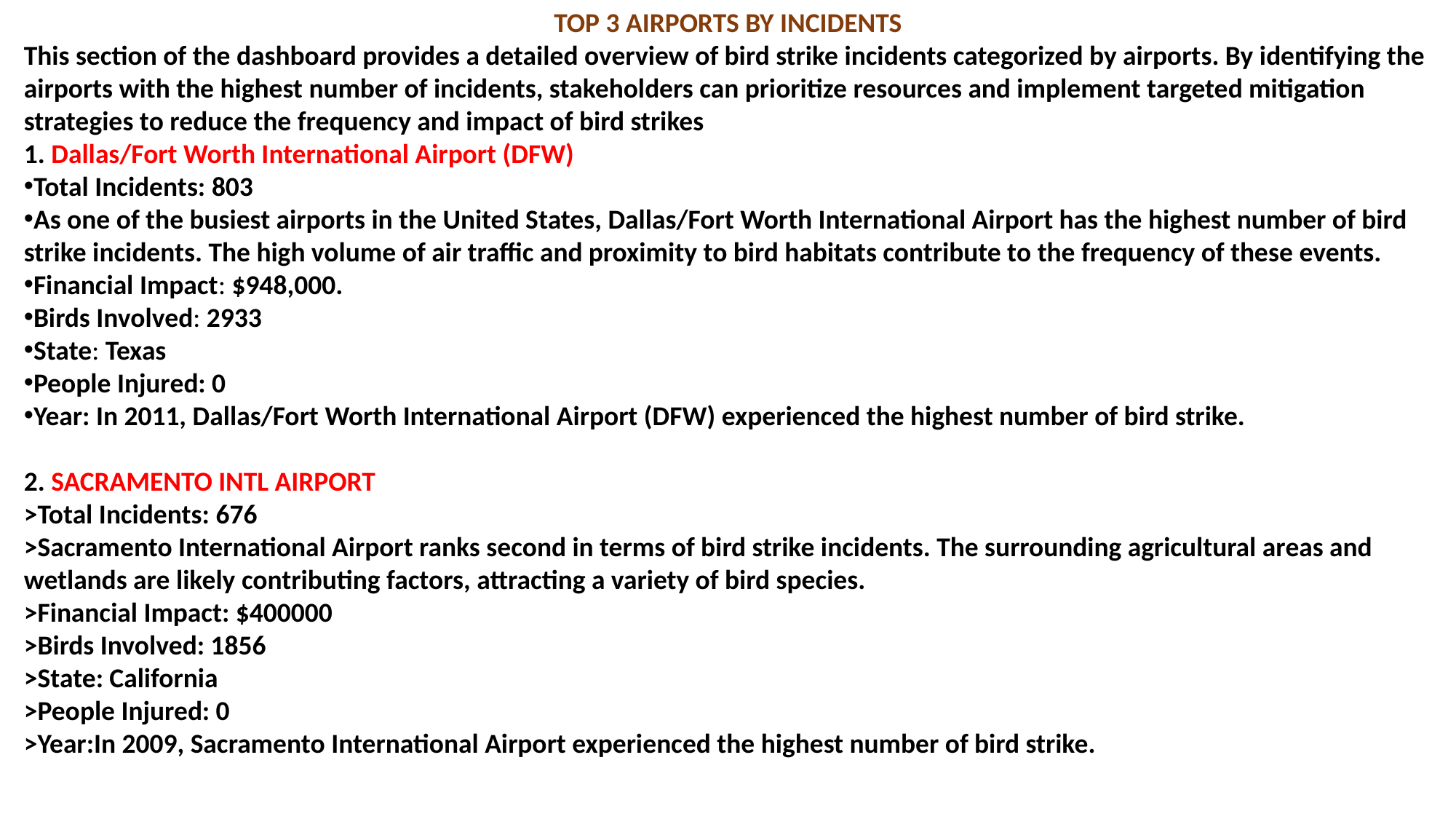

TOP 3 AIRPORTS BY INCIDENTS
This section of the dashboard provides a detailed overview of bird strike incidents categorized by airports. By identifying the airports with the highest number of incidents, stakeholders can prioritize resources and implement targeted mitigation strategies to reduce the frequency and impact of bird strikes
1. Dallas/Fort Worth International Airport (DFW)
Total Incidents: 803
As one of the busiest airports in the United States, Dallas/Fort Worth International Airport has the highest number of bird strike incidents. The high volume of air traffic and proximity to bird habitats contribute to the frequency of these events.
Financial Impact: $948,000.
Birds Involved: 2933
State: Texas
People Injured: 0
Year: In 2011, Dallas/Fort Worth International Airport (DFW) experienced the highest number of bird strike.

2. SACRAMENTO INTL AIRPORT
>Total Incidents: 676
>Sacramento International Airport ranks second in terms of bird strike incidents. The surrounding agricultural areas and wetlands are likely contributing factors, attracting a variety of bird species.
>Financial Impact: $400000
>Birds Involved: 1856
>State: California
>People Injured: 0
>Year:In 2009, Sacramento International Airport experienced the highest number of bird strike.